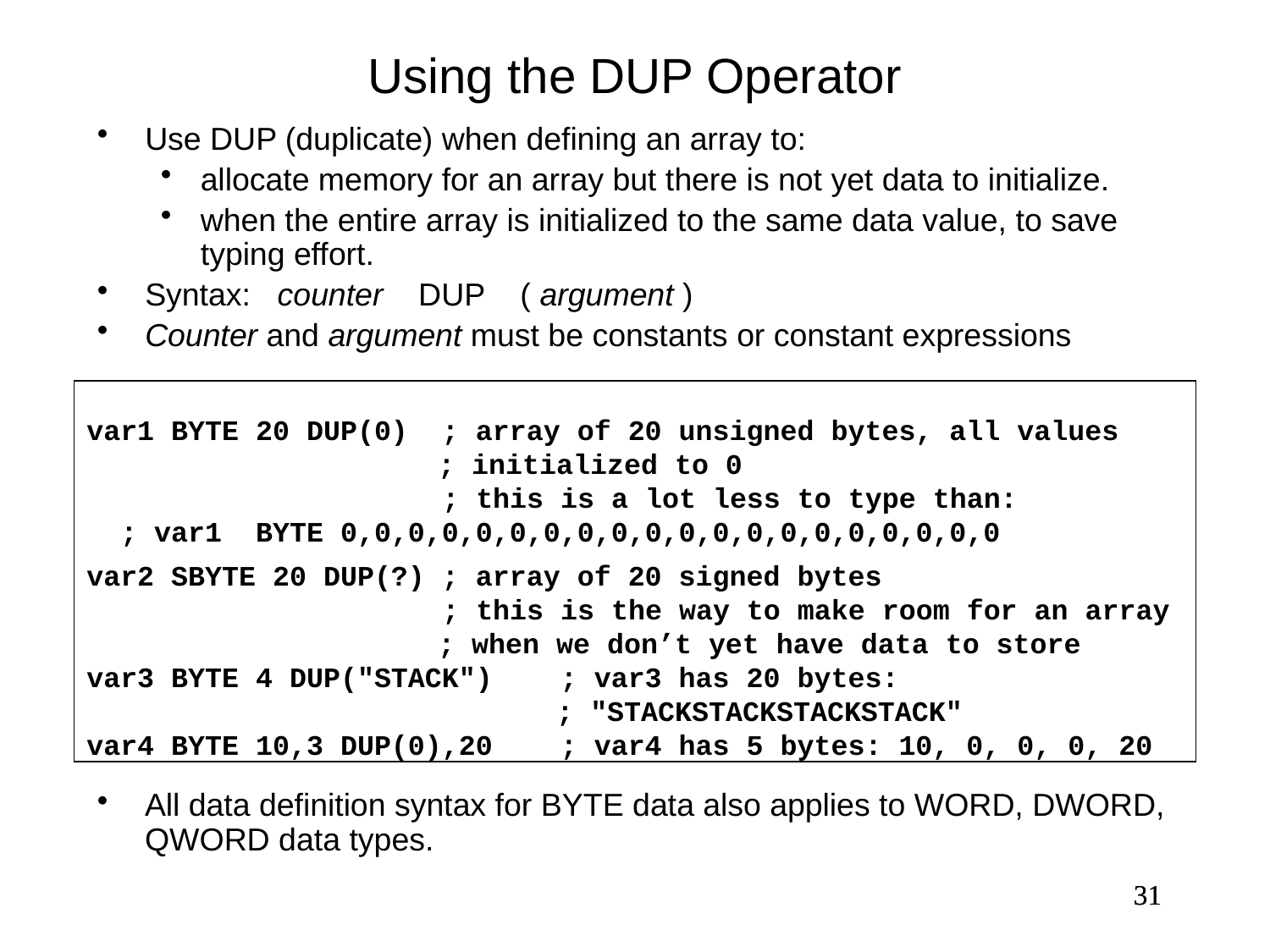

Using the DUP Operator
Use DUP (duplicate) when defining an array to:
allocate memory for an array but there is not yet data to initialize.
when the entire array is initialized to the same data value, to save typing effort.
Syntax:   counter    DUP    ( argument )
Counter and argument must be constants or constant expressions
var1 BYTE 20 DUP(0)  ; array of 20 unsigned bytes, all values
	                 ; initialized to 0
                     ; this is a lot less to type than:
  ; var1  BYTE 0,0,0,0,0,0,0,0,0,0,0,0,0,0,0,0,0,0,0,0
var2 SBYTE 20 DUP(?) ; array of 20 signed bytes
                     ; this is the way to make room for an array
	                 ; when we don’t yet have data to store
var3 BYTE 4 DUP("STACK")    ; var3 has 20 bytes:
	                        ; "STACKSTACKSTACKSTACK"
var4 BYTE 10,3 DUP(0),20    ; var4 has 5 bytes: 10, 0, 0, 0, 20
All data definition syntax for BYTE data also applies to WORD, DWORD, QWORD data types.
31
31